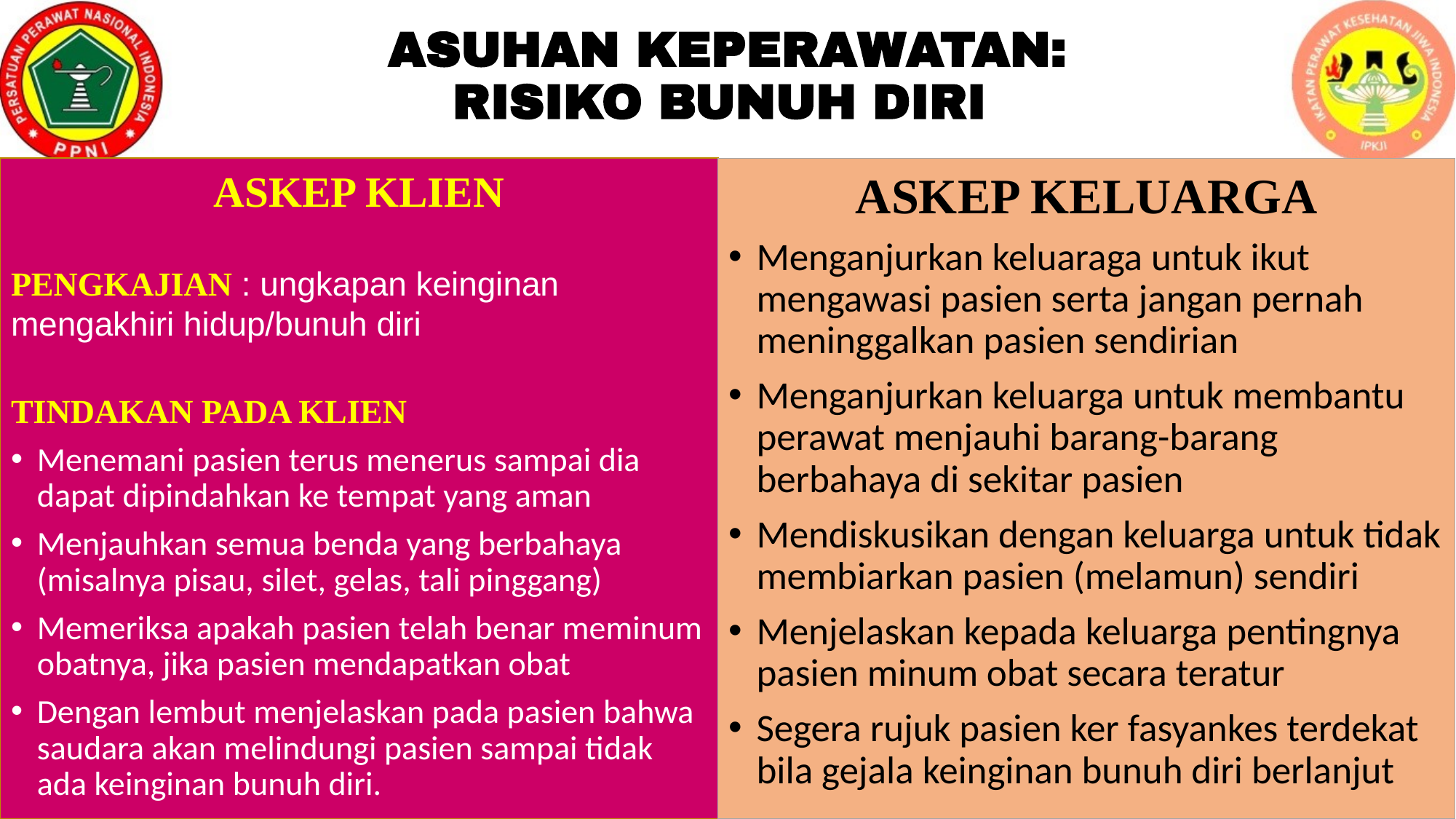

# ASUHAN KEPERAWATAN: RISIKO BUNUH DIRI
ASKEP KLIEN

PENGKAJIAN : ungkapan keinginan mengakhiri hidup/bunuh diri

TINDAKAN PADA KLIEN
Menemani pasien terus menerus sampai dia dapat dipindahkan ke tempat yang aman
Menjauhkan semua benda yang berbahaya (misalnya pisau, silet, gelas, tali pinggang)
Memeriksa apakah pasien telah benar meminum obatnya, jika pasien mendapatkan obat
Dengan lembut menjelaskan pada pasien bahwa saudara akan melindungi pasien sampai tidak ada keinginan bunuh diri.
ASKEP KELUARGA
Menganjurkan keluaraga untuk ikut mengawasi pasien serta jangan pernah meninggalkan pasien sendirian
Menganjurkan keluarga untuk membantu perawat menjauhi barang-barang berbahaya di sekitar pasien
Mendiskusikan dengan keluarga untuk tidak membiarkan pasien (melamun) sendiri
Menjelaskan kepada keluarga pentingnya pasien minum obat secara teratur
Segera rujuk pasien ker fasyankes terdekat bila gejala keinginan bunuh diri berlanjut